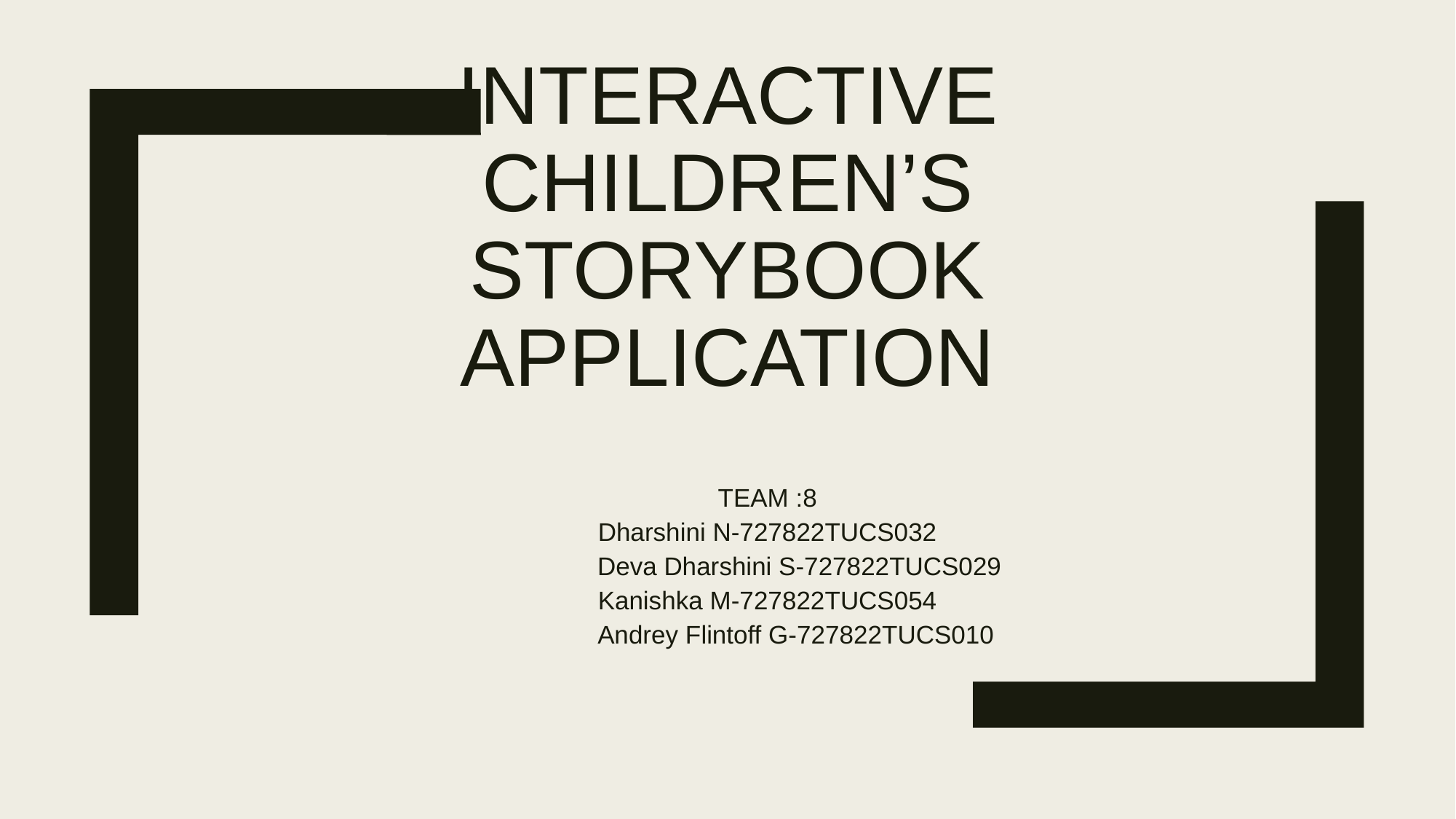

# INTERACTIVE CHILDREN’S STORYBOOK APPLICATION
        	TEAM :8
			Dharshini N-727822TUCS032
			         Deva Dharshini S-727822TUCS029
			Kanishka M-727822TUCS054
			        Andrey Flintoff G-727822TUCS010